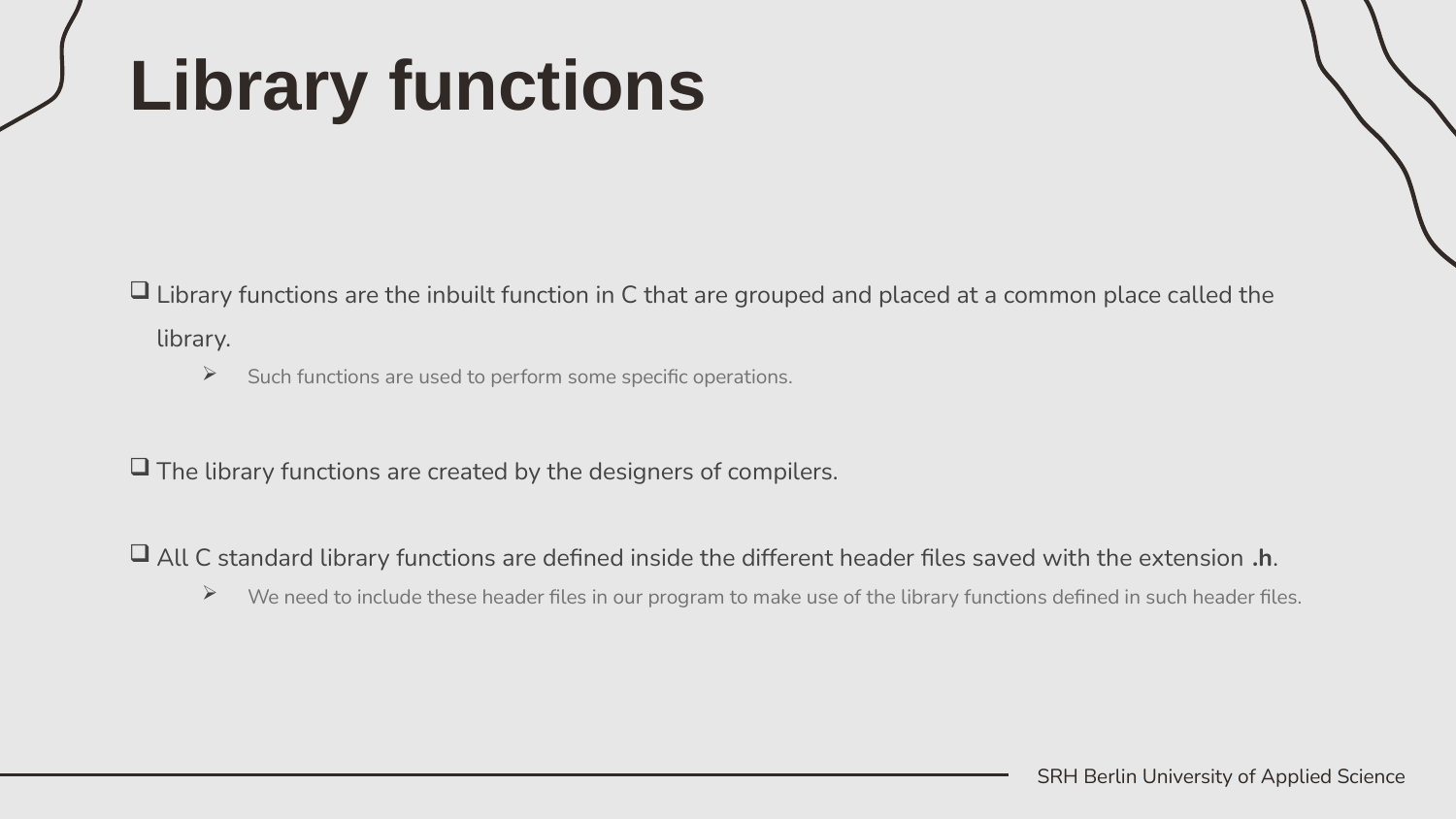

# Library functions
Library functions are the inbuilt function in C that are grouped and placed at a common place called the library.
Such functions are used to perform some specific operations.

The library functions are created by the designers of compilers.

All C standard library functions are defined inside the different header files saved with the extension .h.
We need to include these header files in our program to make use of the library functions defined in such header files.
SRH Berlin University of Applied Science